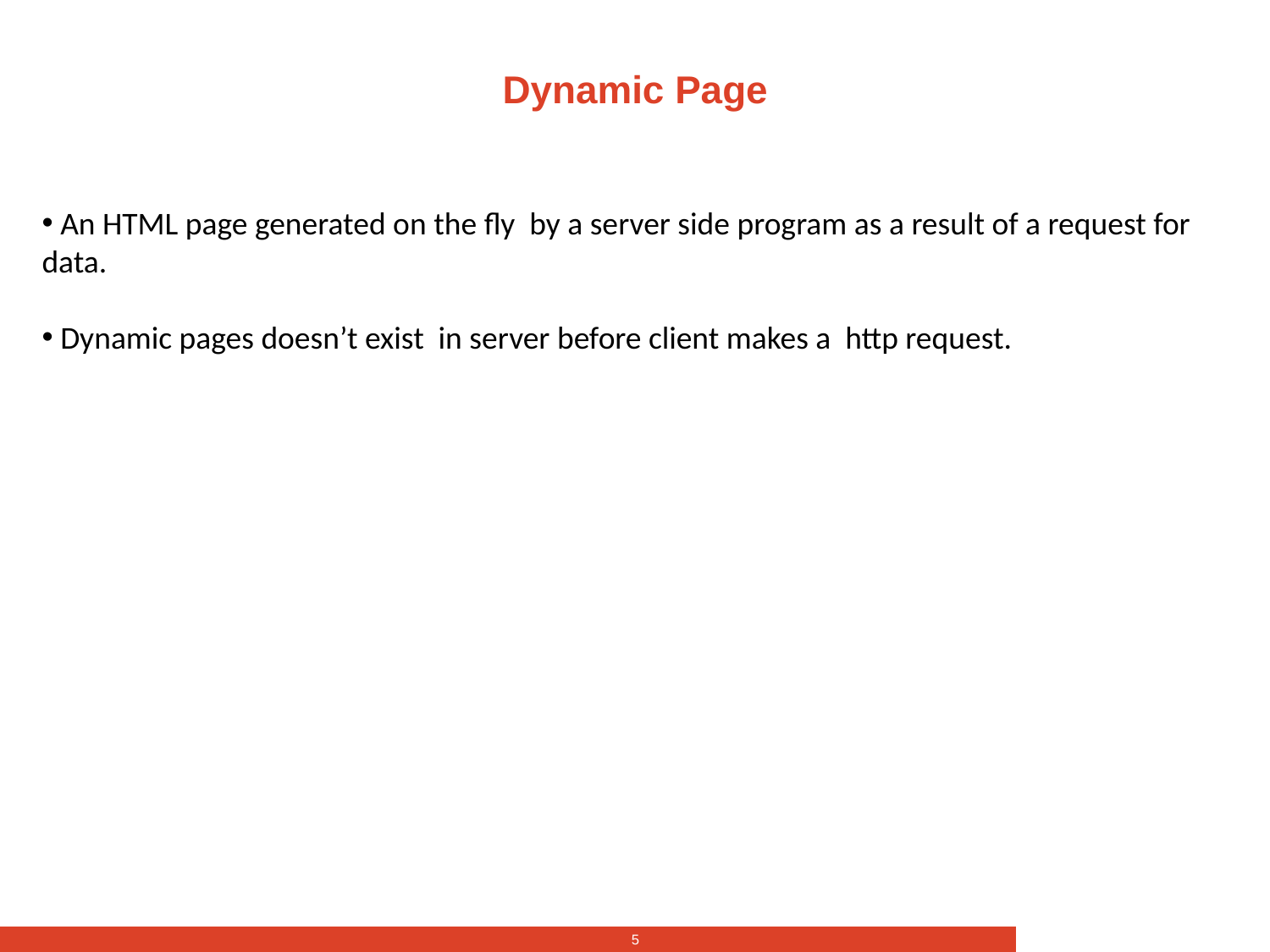

# Dynamic Page
 An HTML page generated on the fly  by a server side program as a result of a request for data.

 Dynamic pages doesn’t exist  in server before client makes a  http request.